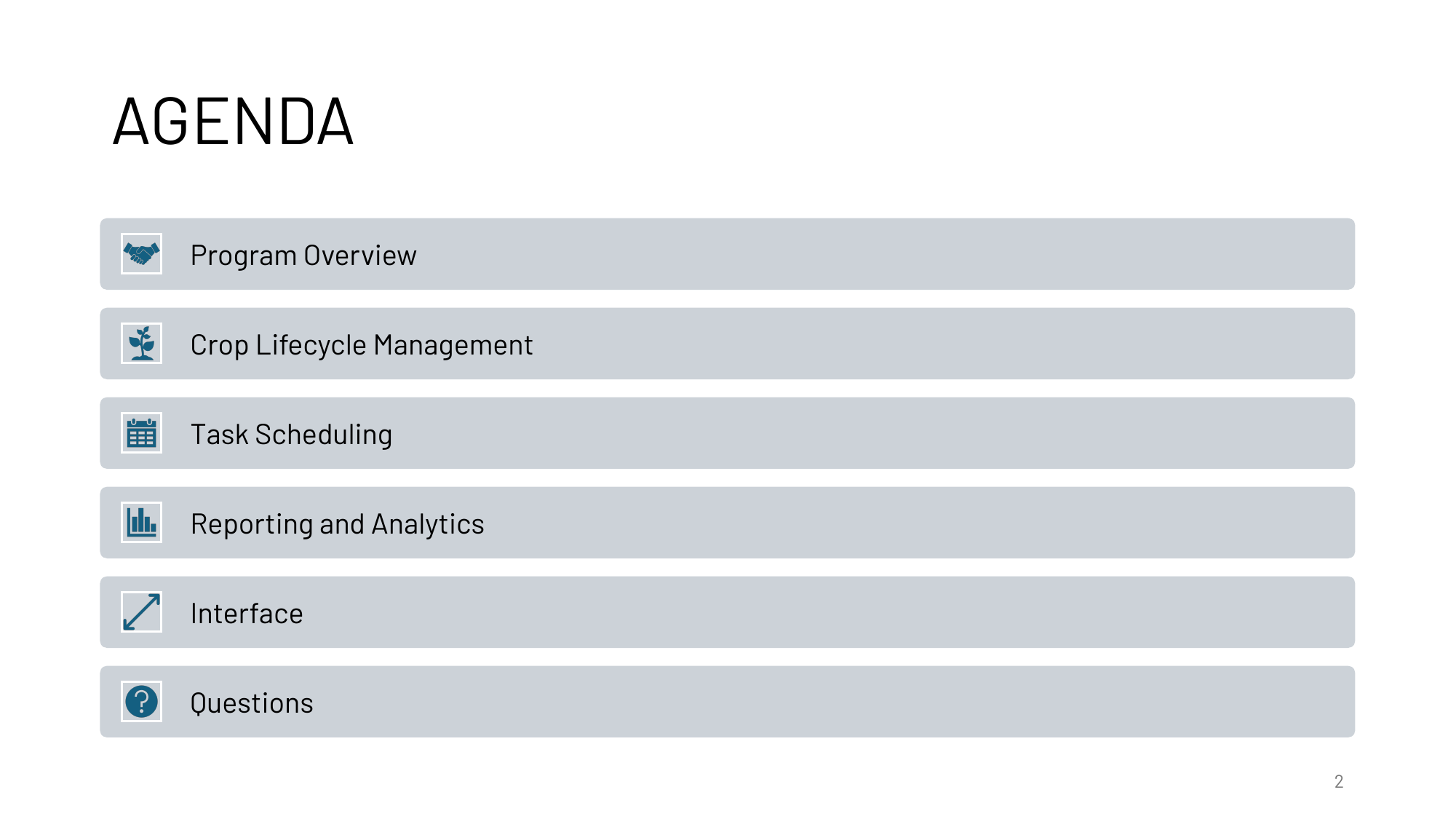

# AGENDA
Program Overview
Crop Lifecycle Management
Task Scheduling
Reporting and Analytics
Interface
Questions
2